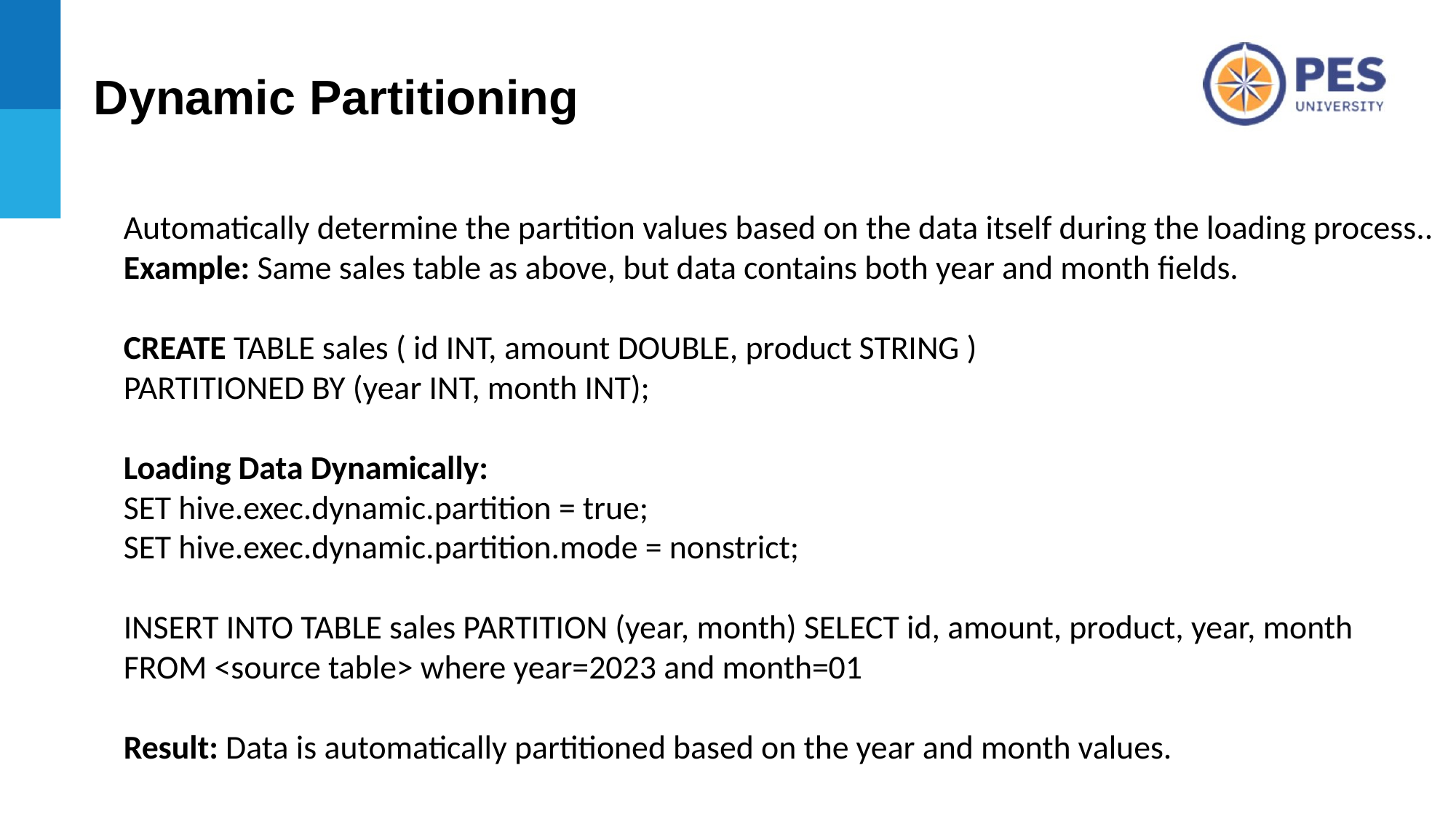

# Dynamic Partitioning
Automatically determine the partition values based on the data itself during the loading process..
Example: Same sales table as above, but data contains both year and month fields.

CREATE TABLE sales ( id INT, amount DOUBLE, product STRING )
PARTITIONED BY (year INT, month INT);

Loading Data Dynamically:
SET hive.exec.dynamic.partition = true;
SET hive.exec.dynamic.partition.mode = nonstrict;

INSERT INTO TABLE sales PARTITION (year, month) SELECT id, amount, product, year, month FROM <source table> where year=2023 and month=01

Result: Data is automatically partitioned based on the year and month values.